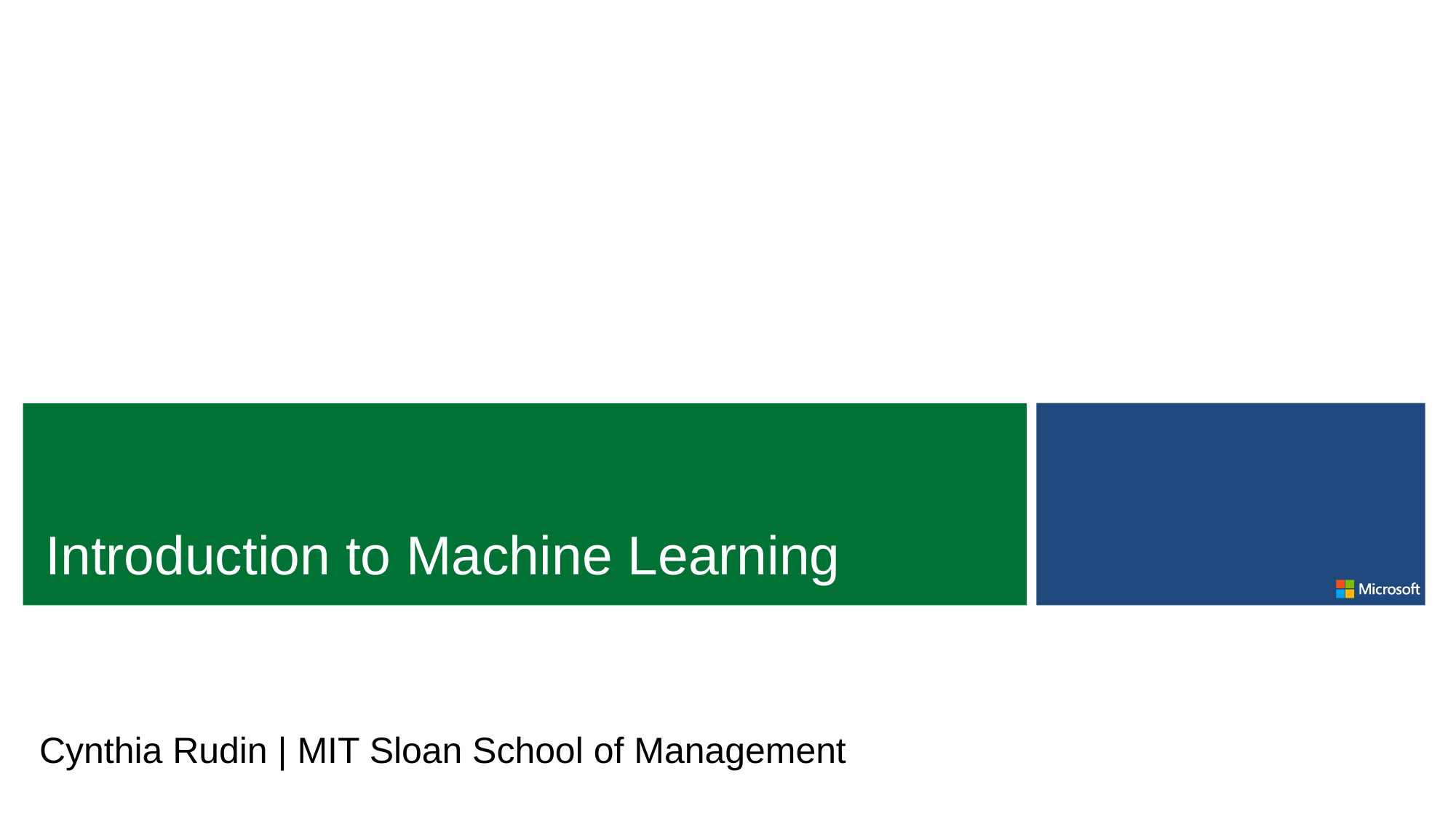

Introduction to Machine Learning
Cynthia Rudin | MIT Sloan School of Management